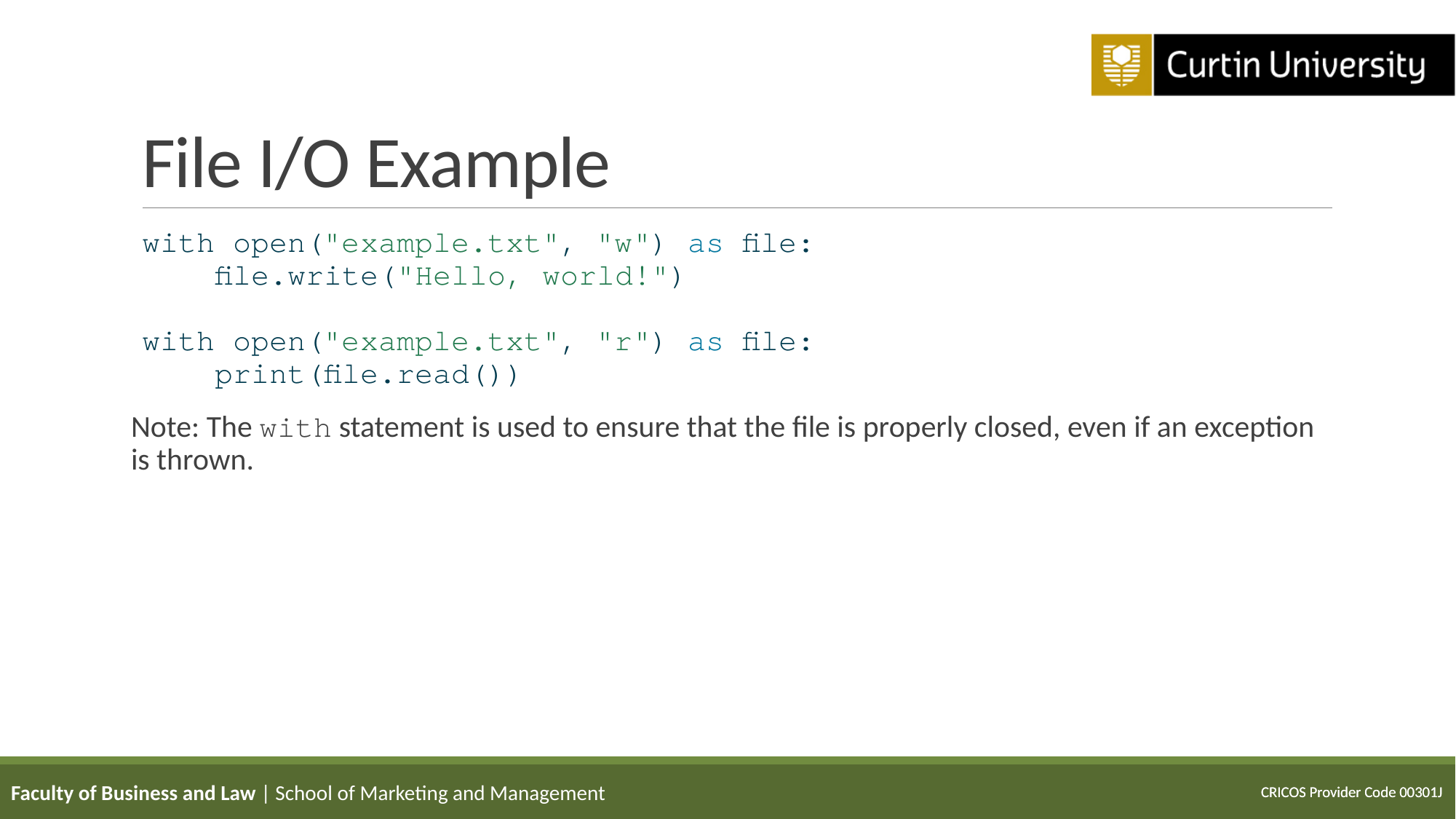

# File I/O Example
with open("example.txt", "w") as file:
    file.write("Hello, world!")
with open("example.txt", "r") as file:
    print(file.read())
Note: The with statement is used to ensure that the file is properly closed, even if an exception is thrown.
Faculty of Business and Law | School of Marketing and Management